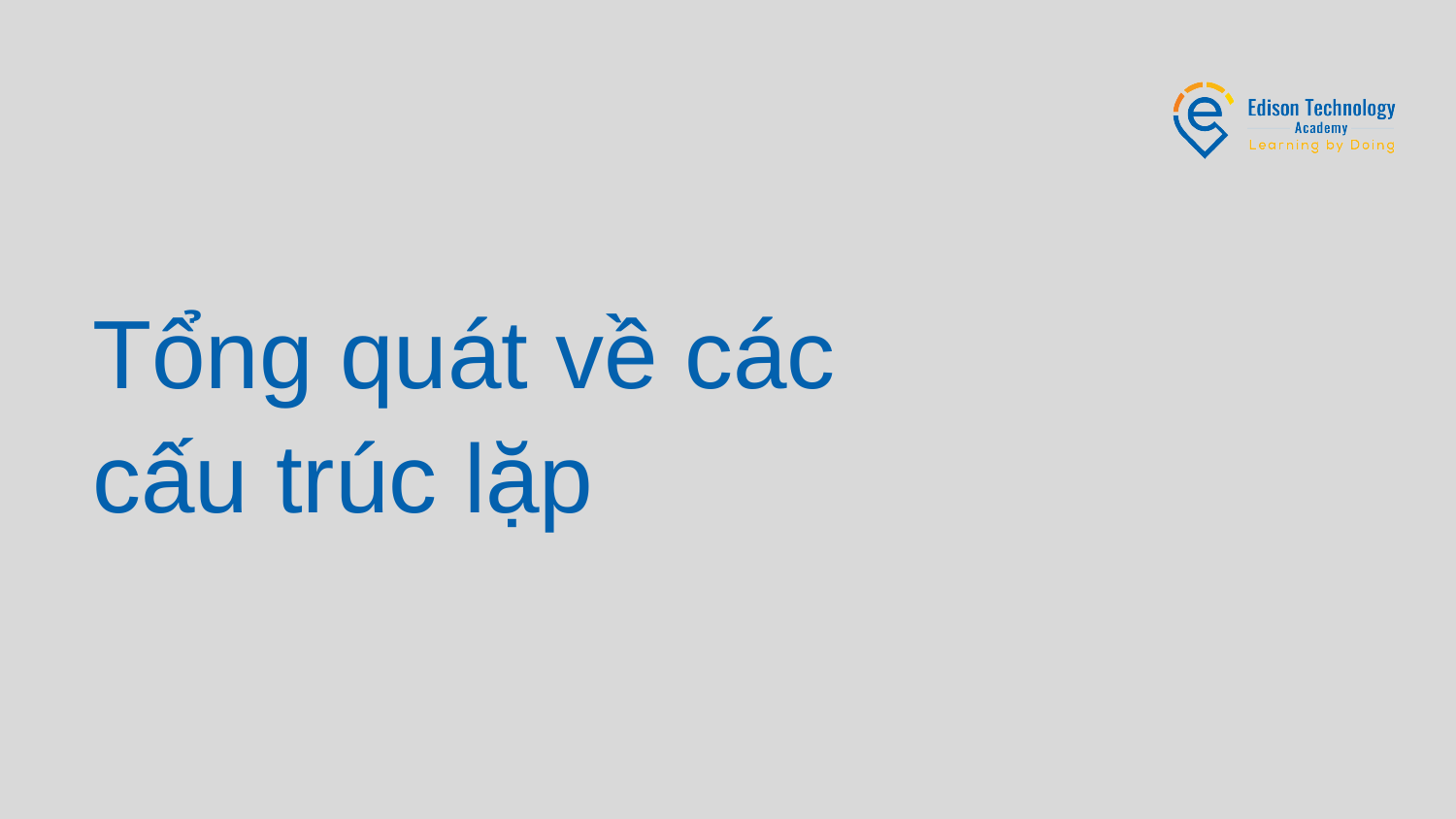

# Tổng quát về các cấu trúc lặp